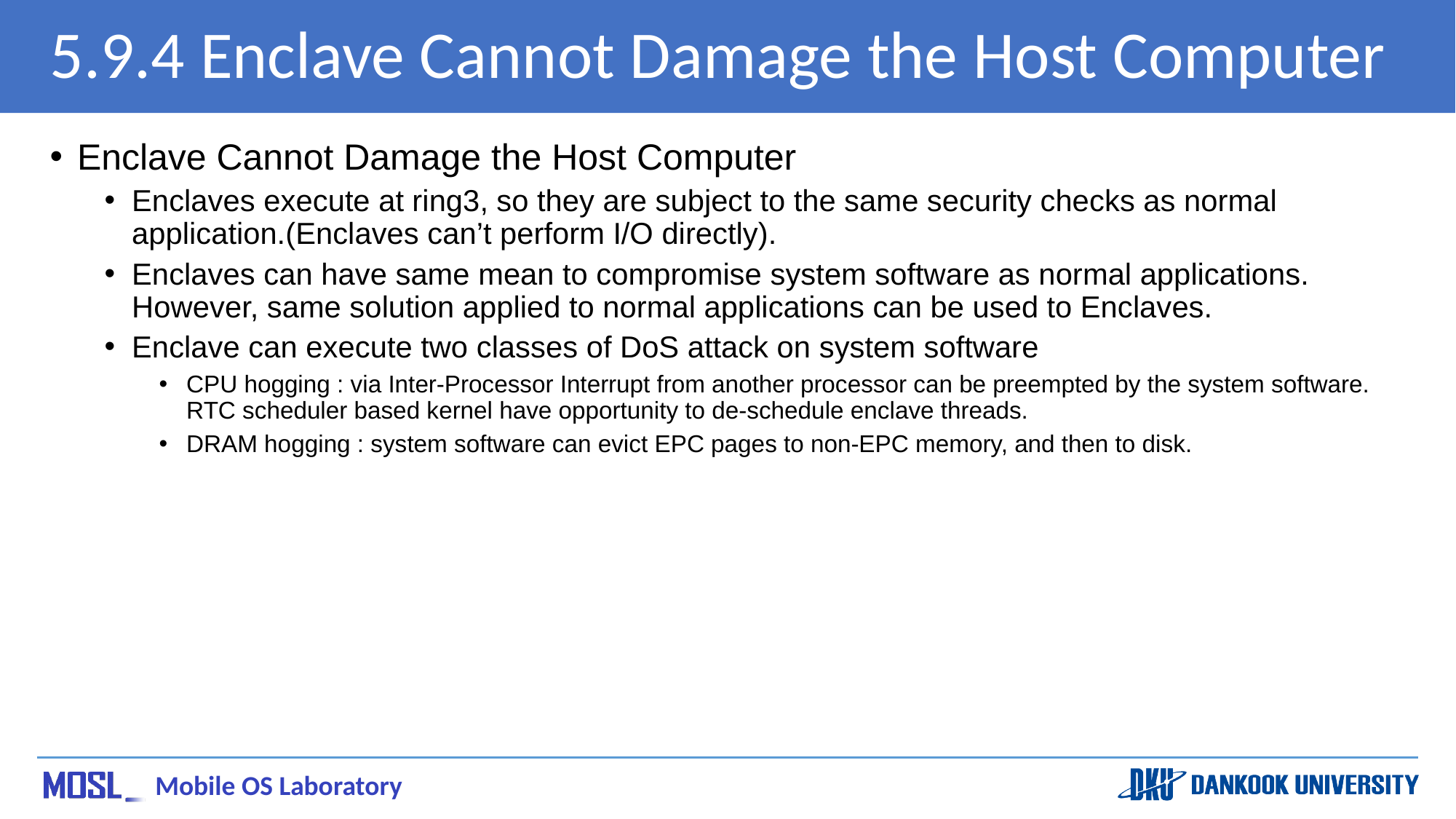

# 5.9.4 Enclave Cannot Damage the Host Computer
Enclave Cannot Damage the Host Computer
Enclaves execute at ring3, so they are subject to the same security checks as normal application.(Enclaves can’t perform I/O directly).
Enclaves can have same mean to compromise system software as normal applications. However, same solution applied to normal applications can be used to Enclaves.
Enclave can execute two classes of DoS attack on system software
CPU hogging : via Inter-Processor Interrupt from another processor can be preempted by the system software. RTC scheduler based kernel have opportunity to de-schedule enclave threads.
DRAM hogging : system software can evict EPC pages to non-EPC memory, and then to disk.